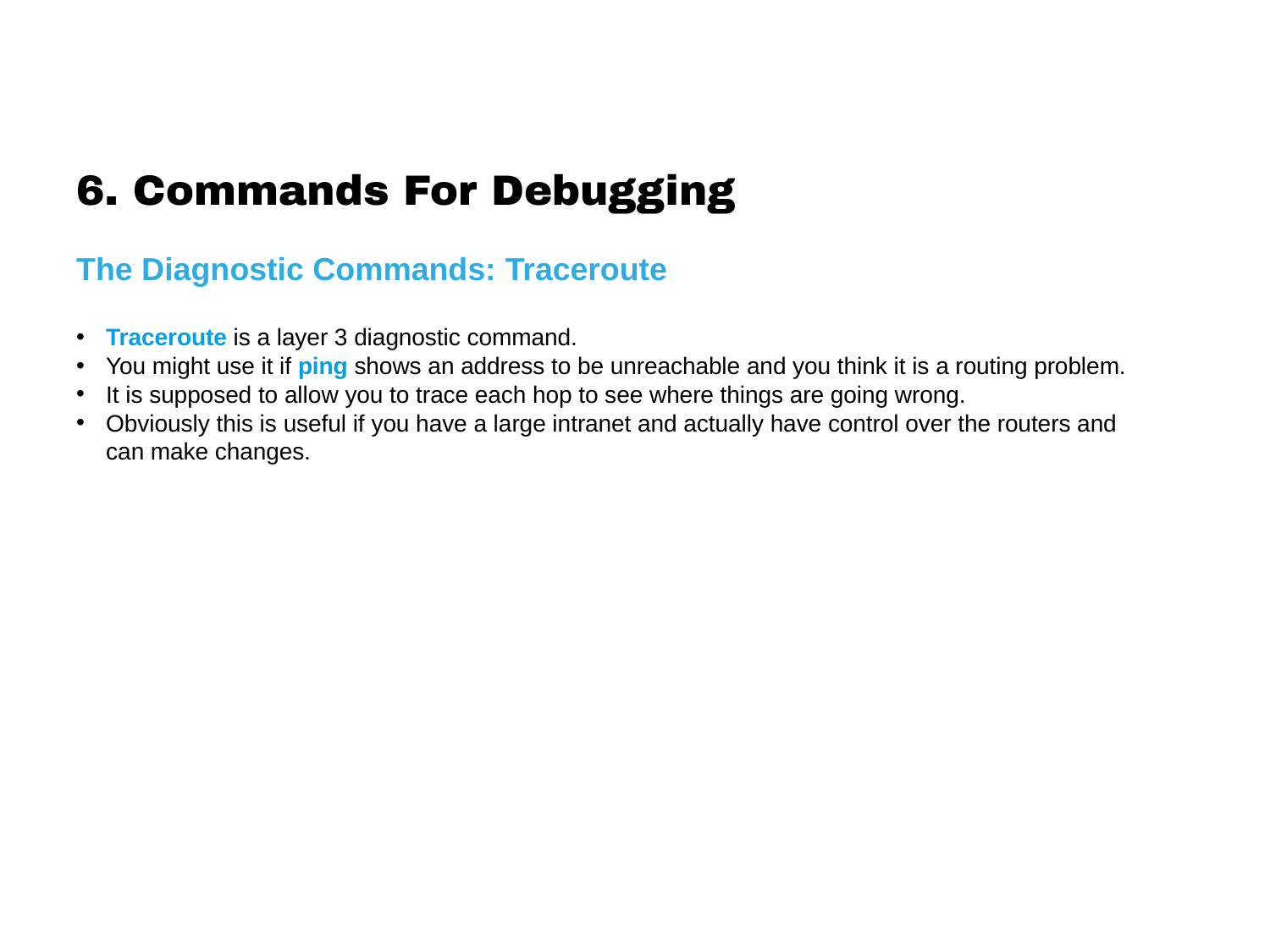

# 6. Commands For Debugging
The Diagnostic Commands: Traceroute
Traceroute is a layer 3 diagnostic command.
You might use it if ping shows an address to be unreachable and you think it is a routing problem.
It is supposed to allow you to trace each hop to see where things are going wrong.
Obviously this is useful if you have a large intranet and actually have control over the routers and can make changes.